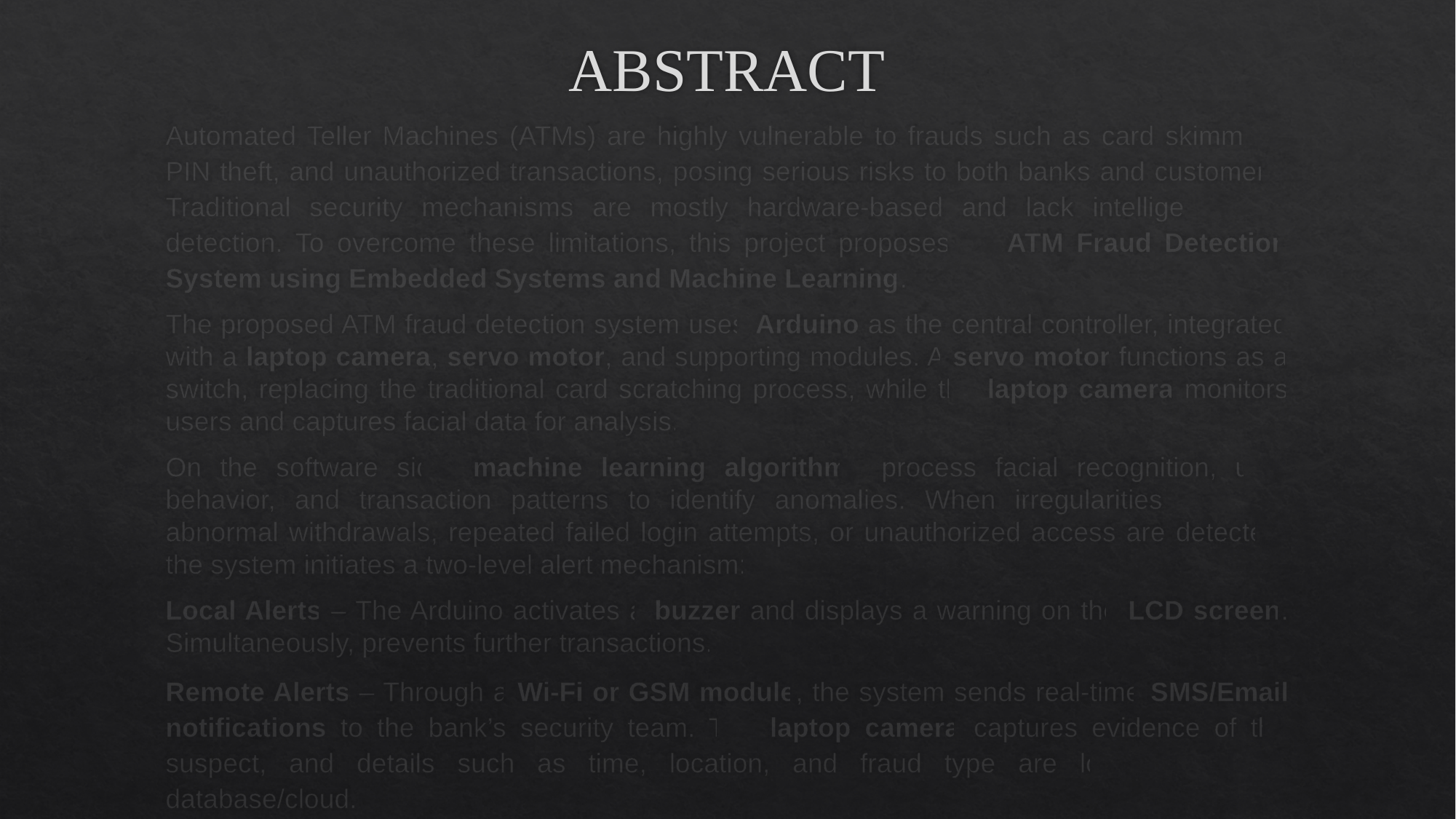

# ABSTRACT
Automated Teller Machines (ATMs) are highly vulnerable to frauds such as card skimming, PIN theft, and unauthorized transactions, posing serious risks to both banks and customers. Traditional security mechanisms are mostly hardware-based and lack intelligent fraud detection. To overcome these limitations, this project proposes an ATM Fraud Detection System using Embedded Systems and Machine Learning.
The proposed ATM fraud detection system uses Arduino as the central controller, integrated with a laptop camera, servo motor, and supporting modules. A servo motor functions as a switch, replacing the traditional card scratching process, while the laptop camera monitors users and captures facial data for analysis.
On the software side, machine learning algorithms process facial recognition, user behavior, and transaction patterns to identify anomalies. When irregularities such as abnormal withdrawals, repeated failed login attempts, or unauthorized access are detected, the system initiates a two-level alert mechanism:
Local Alerts – The Arduino activates a buzzer and displays a warning on the LCD screen. Simultaneously, prevents further transactions.
Remote Alerts – Through a Wi-Fi or GSM module, the system sends real-time SMS/Email notifications to the bank’s security team. The laptop camera captures evidence of the suspect, and details such as time, location, and fraud type are logged into the database/cloud.